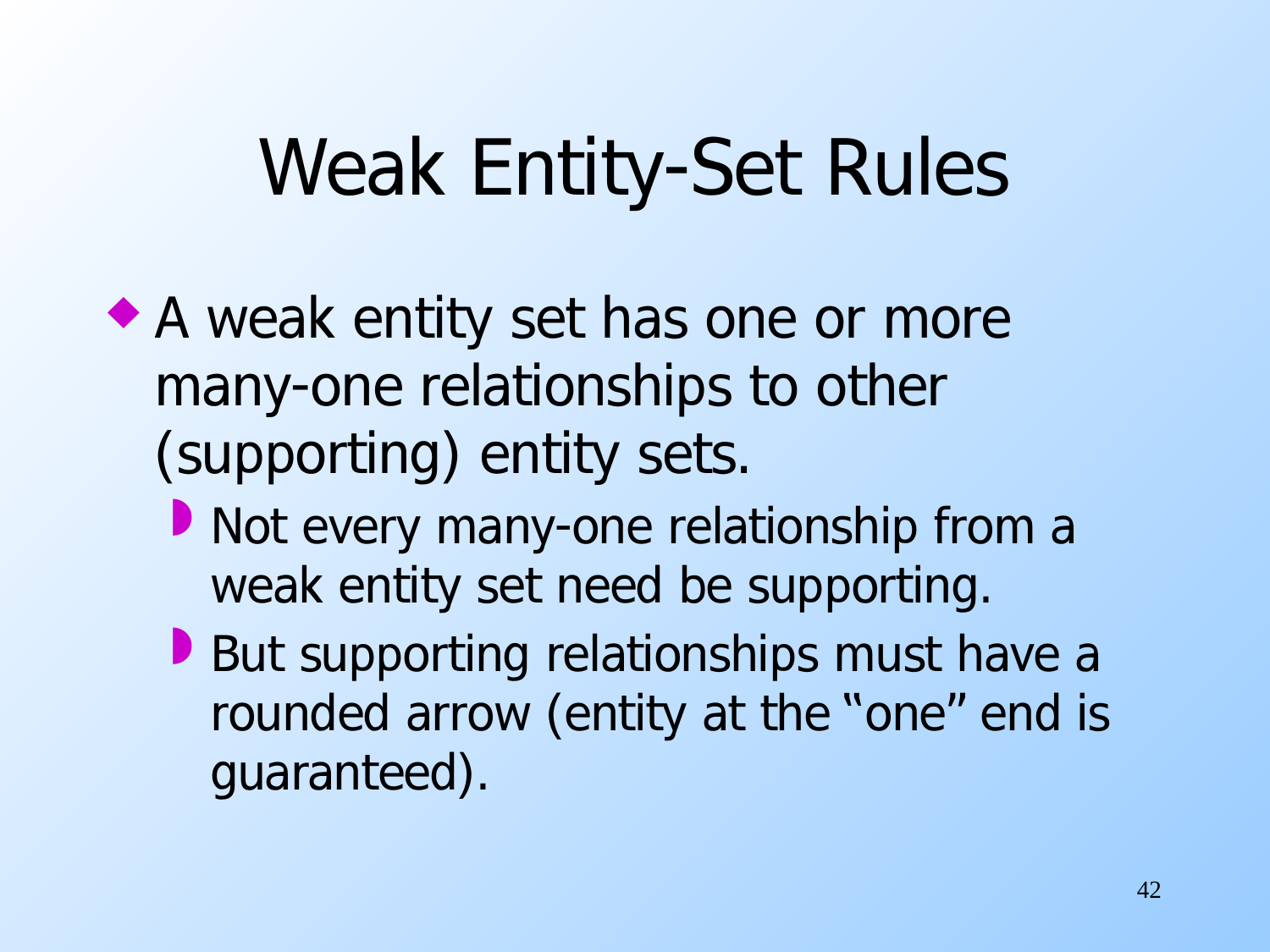

# Weak Entity-Set Rules
A weak entity set has one or more many-one relationships to other (supporting) entity sets.
Not every many-one relationship from a weak entity set need be supporting.
But supporting relationships must have a rounded arrow (entity at the “one” end is guaranteed).
42